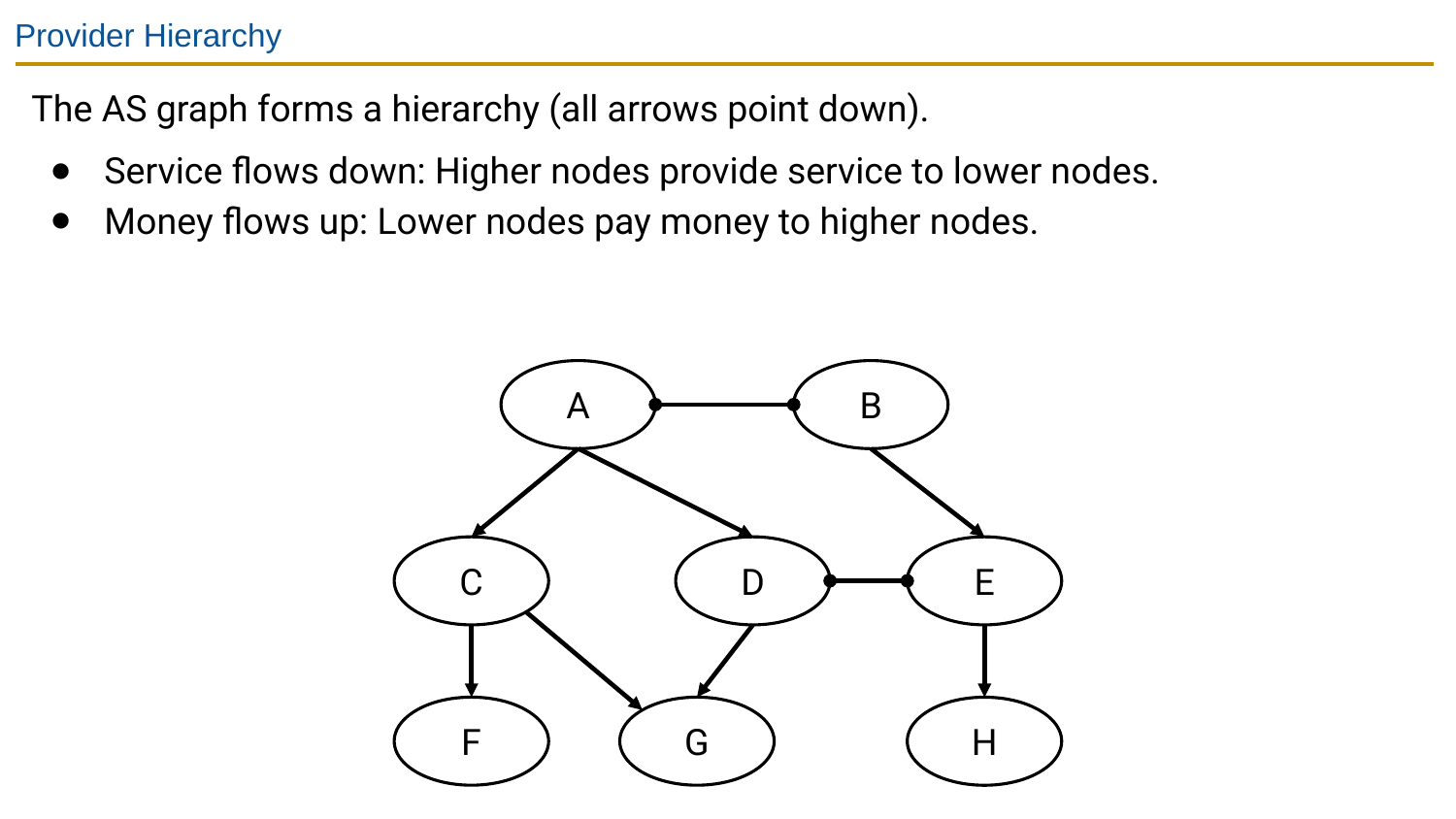

# Provider Hierarchy
The AS graph forms a hierarchy (all arrows point down).
Service flows down: Higher nodes provide service to lower nodes.
Money flows up: Lower nodes pay money to higher nodes.
A
B
C
D
E
F
G
H